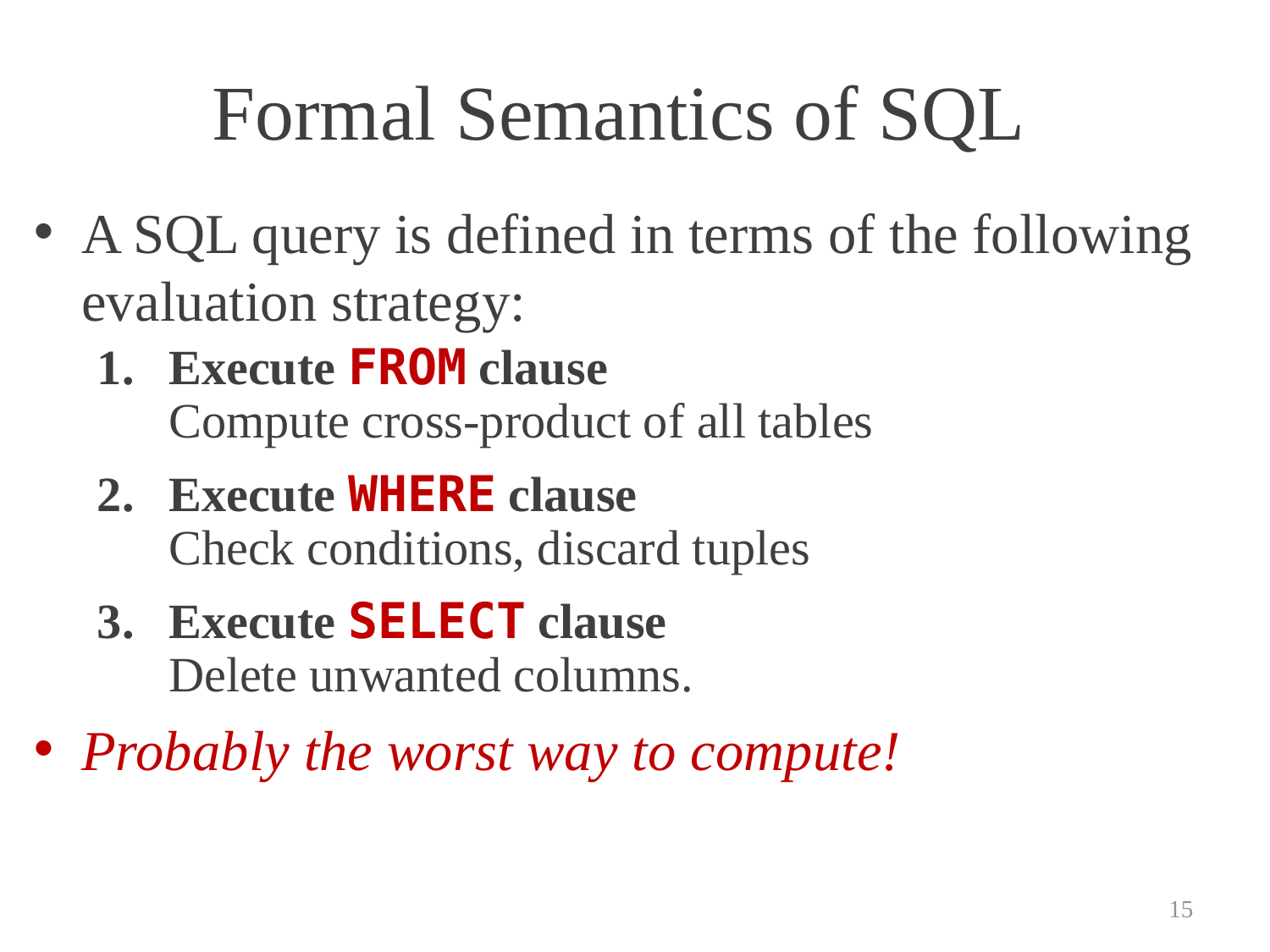

# Formal Semantics of SQL
A SQL query is defined in terms of the following evaluation strategy:
Execute FROM clause
Compute cross-product of all tables
Execute WHERE clause
Check conditions, discard tuples
Execute SELECT clause
Delete unwanted columns.
Probably the worst way to compute!

15